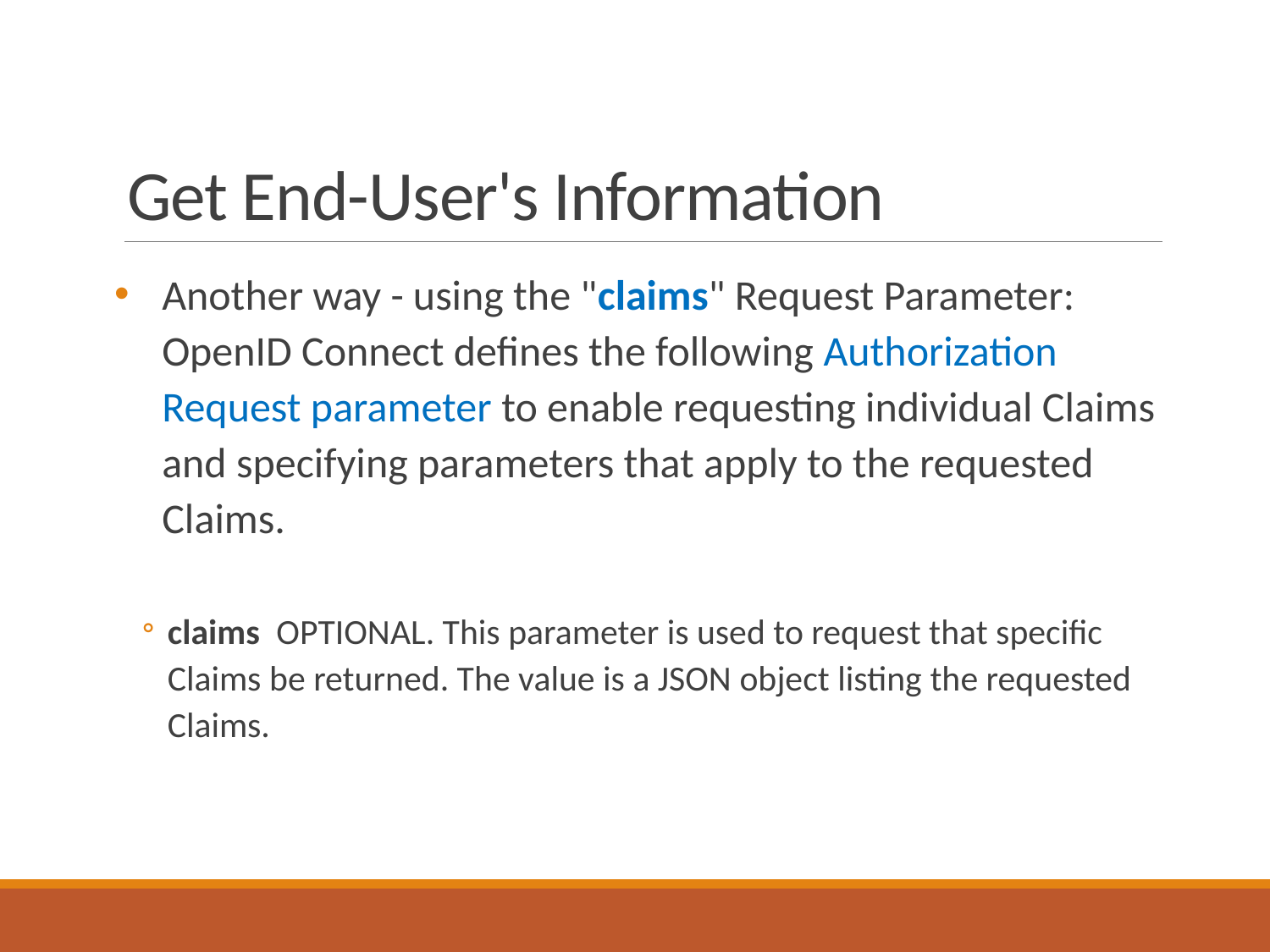

# Get End-User's Information
Another way - using the "claims" Request Parameter: OpenID Connect defines the following Authorization Request parameter to enable requesting individual Claims and specifying parameters that apply to the requested Claims.

claims  OPTIONAL. This parameter is used to request that specific Claims be returned. The value is a JSON object listing the requested Claims.